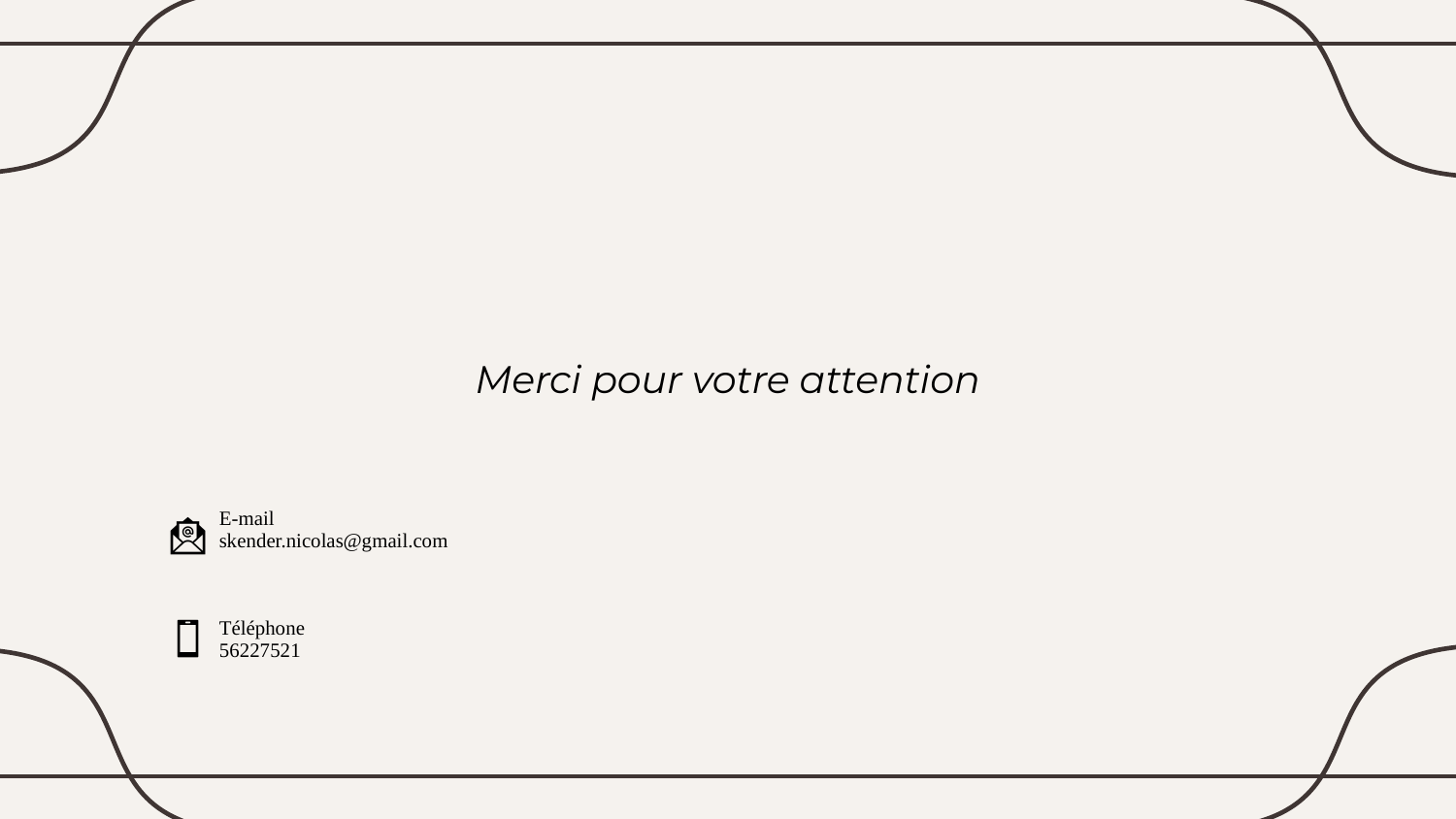

Merci pour votre attention
E-mail
skender.nicolas@gmail.com

Téléphone
56227521